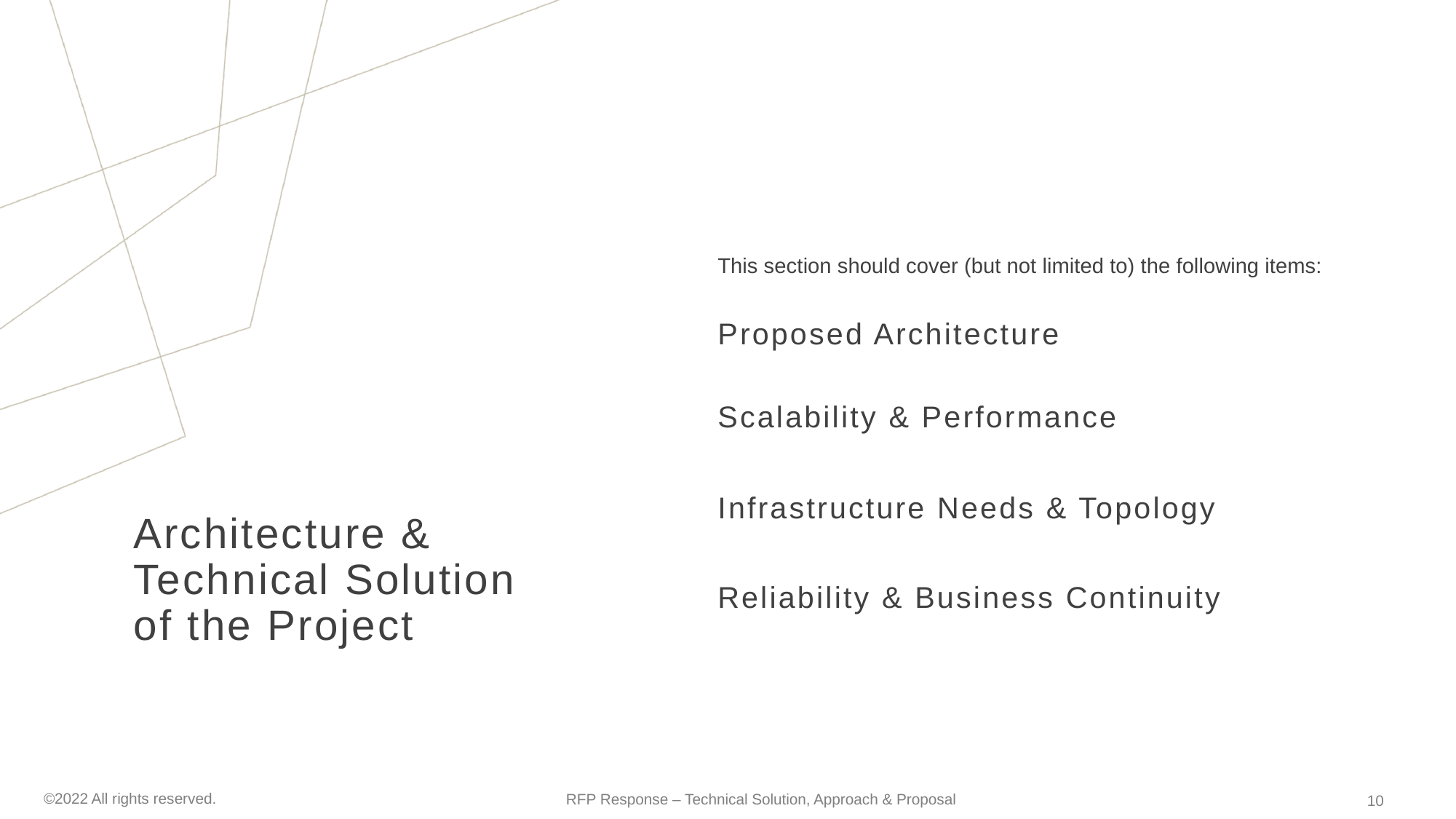

This section should cover (but not limited to) the following items:
Proposed Architecture
Scalability & Performance
Infrastructure Needs & Topology
# Architecture & Technical Solution of the Project
Reliability & Business Continuity